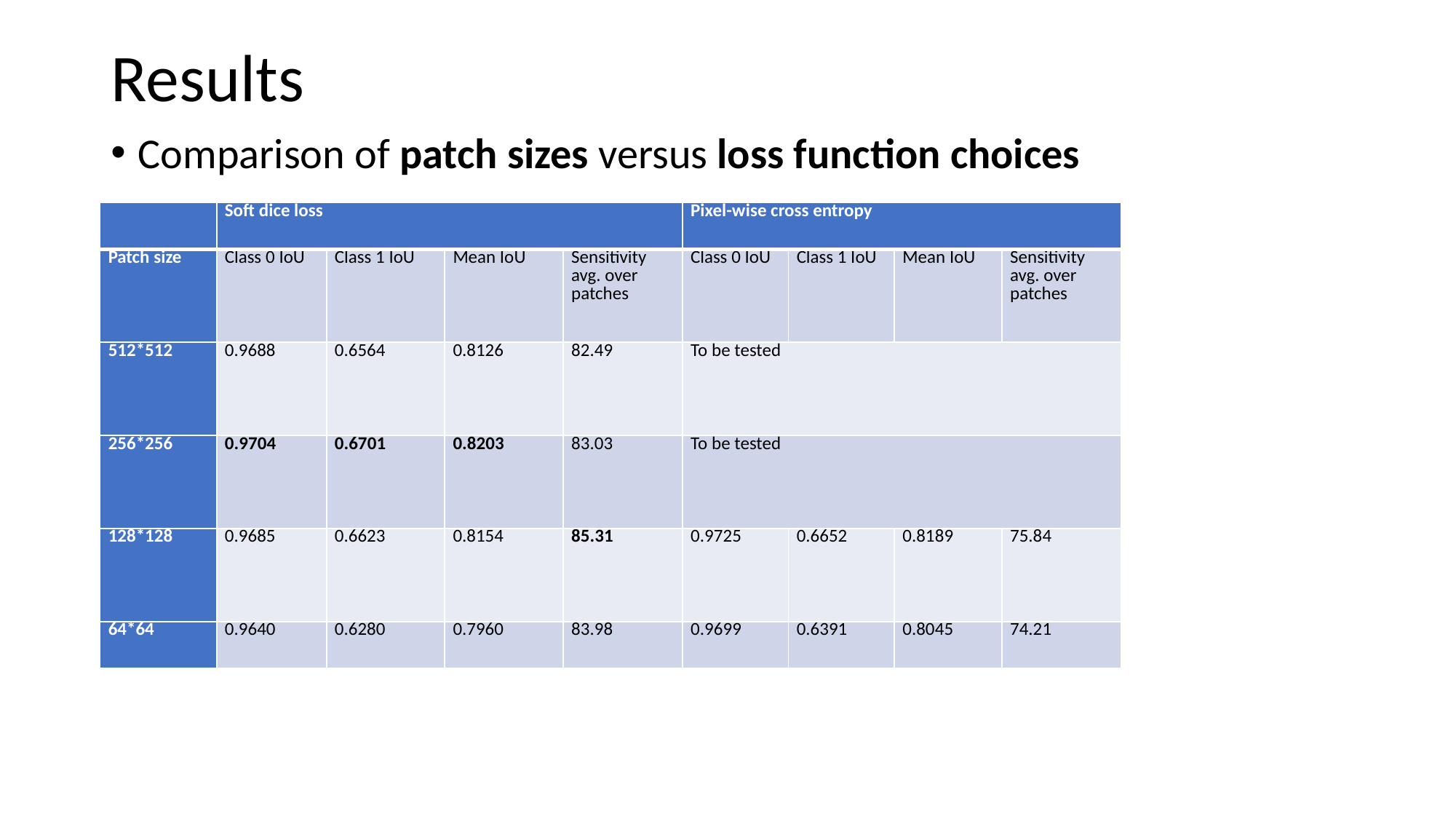

# Results
Comparison of patch sizes versus loss function choices
|  | Soft dice loss |  |  |  | Pixel-wise cross entropy |  |  |  |
| --- | --- | --- | --- | --- | --- | --- | --- | --- |
| Patch size | Class 0 IoU | Class 1 IoU | Mean IoU | Sensitivity avg. over patches | Class 0 IoU | Class 1 IoU | Mean IoU | Sensitivity avg. over patches |
| 512\*512 | 0.9688 | 0.6564 | 0.8126 | 82.49 | To be tested |  |  |  |
| 256\*256 | 0.9704 | 0.6701 | 0.8203 | 83.03 | To be tested |  |  |  |
| 128\*128 | 0.9685 | 0.6623 | 0.8154 | 85.31 | 0.9725 | 0.6652 | 0.8189 | 75.84 |
| 64\*64 | 0.9640 | 0.6280 | 0.7960 | 83.98 | 0.9699 | 0.6391 | 0.8045 | 74.21 |